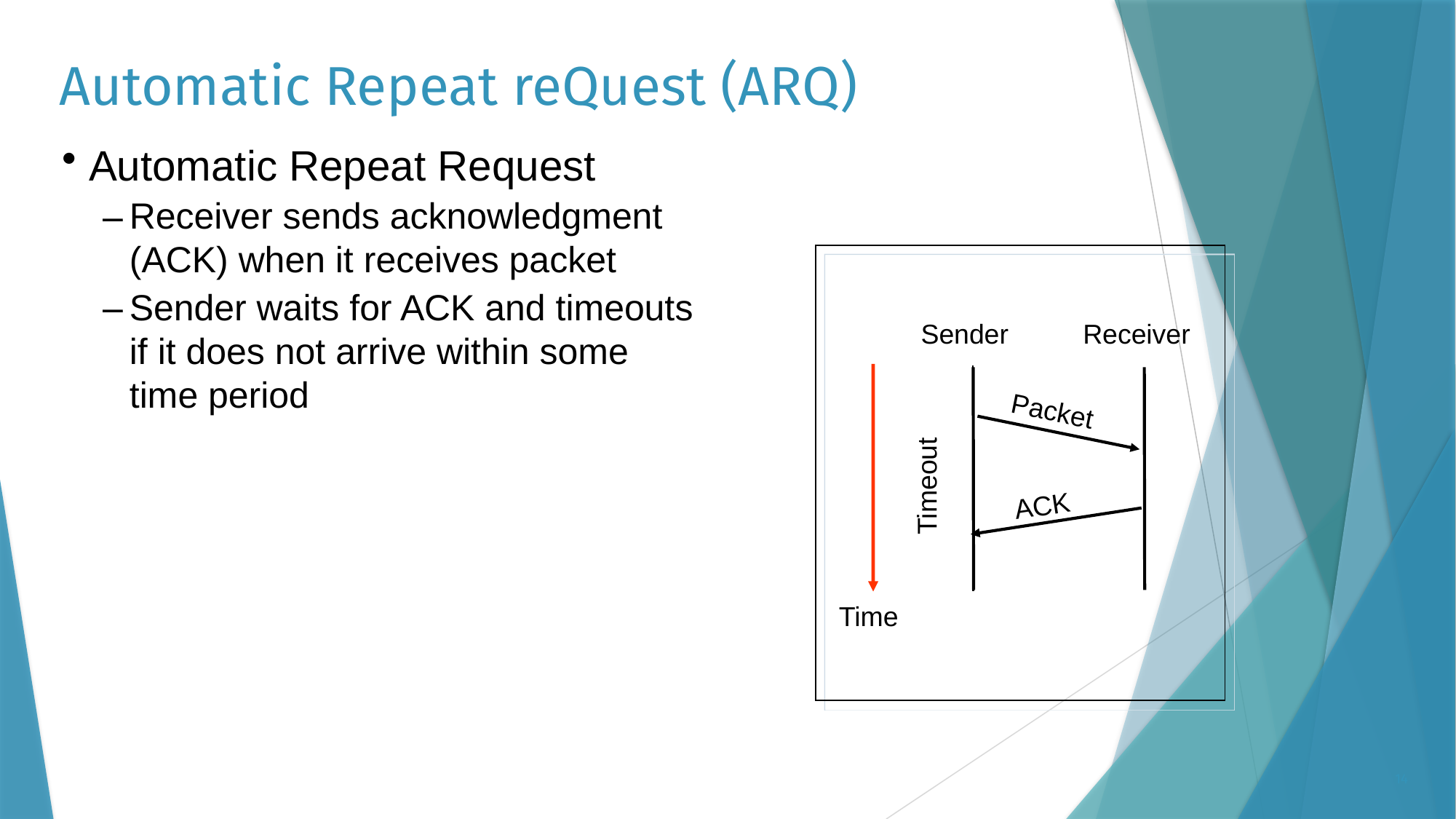

# Automatic Repeat reQuest (ARQ)
Automatic Repeat Request
Receiver sends acknowledgment (ACK) when it receives packet
Sender waits for ACK and timeouts if it does not arrive within some time period

Sender
Receiver

Packet

Timeout
ACK

Time
14